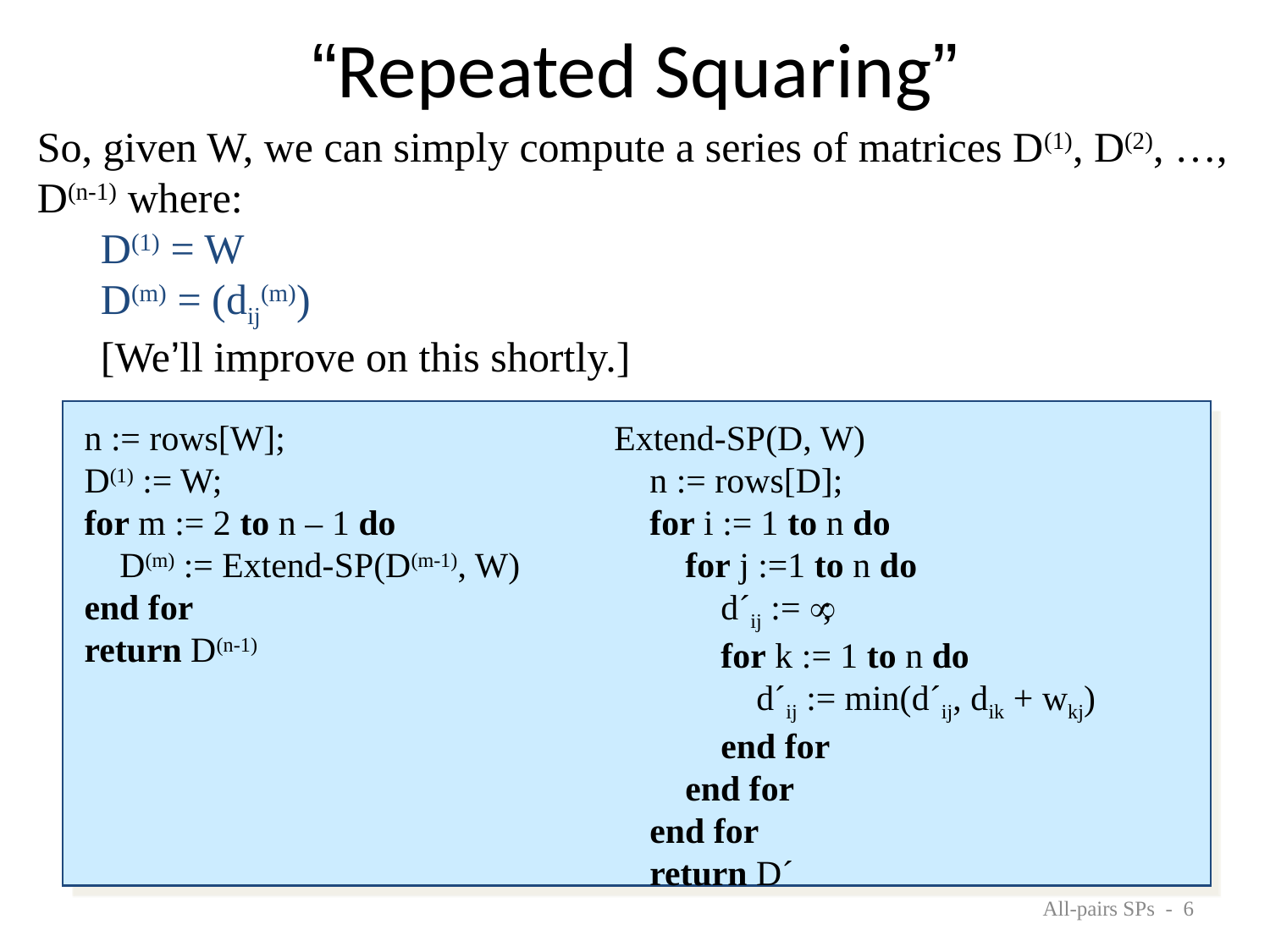

“Repeated Squaring”
So, given W, we can simply compute a series of matrices D(1), D(2), …,
D(n-1) where:
D(1) = W
D(m) = (dij(m))
[We’ll improve on this shortly.]

  Extend-SP(D, W)
      n := rows[D];
      for i := 1 to n do
          for j :=1 to n do
              d´ij := ∞;
              for k := 1 to n do
                  d´ij := min(d´ij, dik + wkj)
              end for
          end for
      end for
      return D´
n := rows[W];
D(1) := W;
for m := 2 to n – 1 do
    D(m) := Extend-SP(D(m-1), W)
end for
return D(n-1)
 All-pairs SPs  -  6